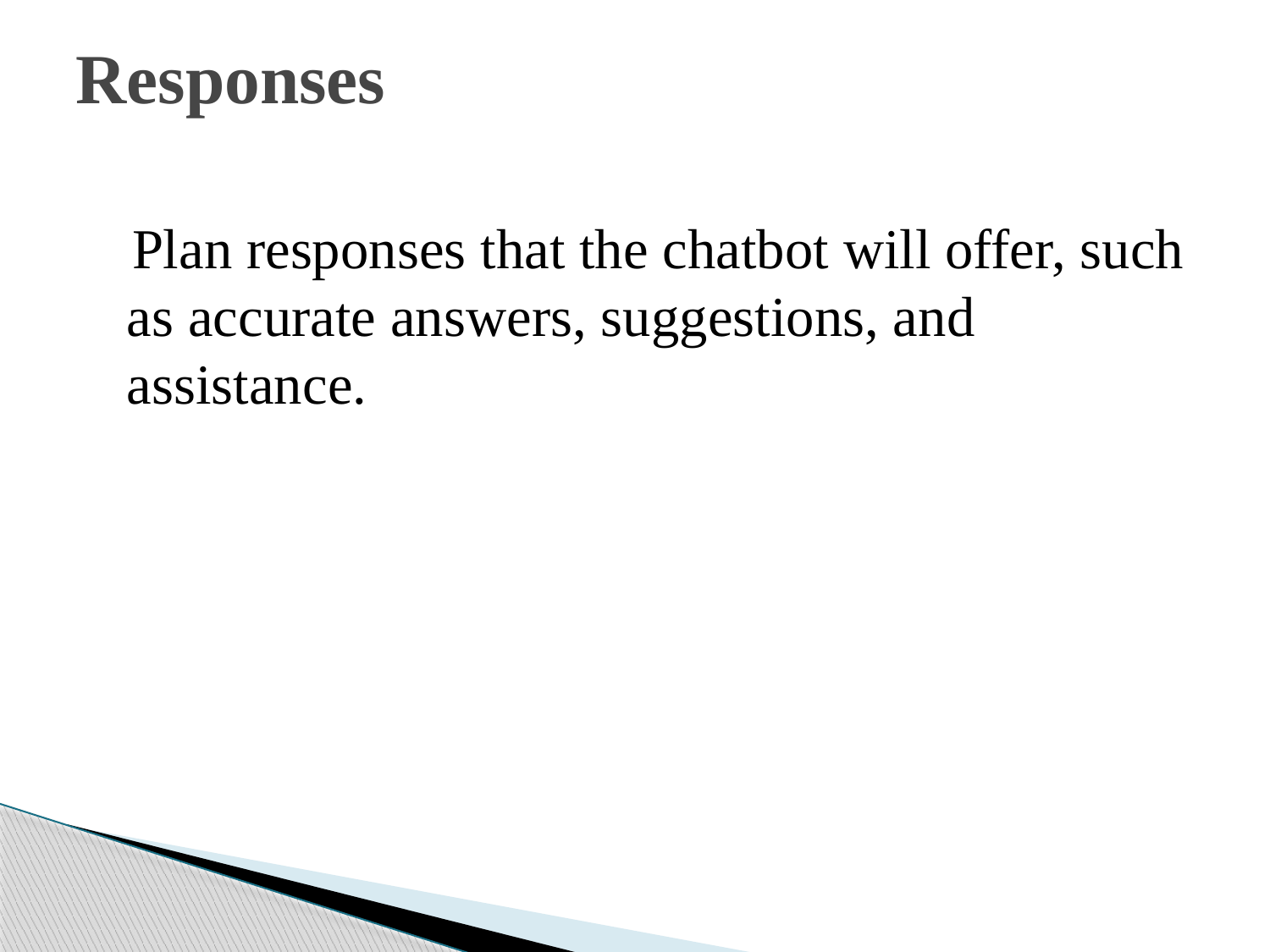

# Responses
   Plan responses that the chatbot will offer, such as accurate answers, suggestions, and assistance.